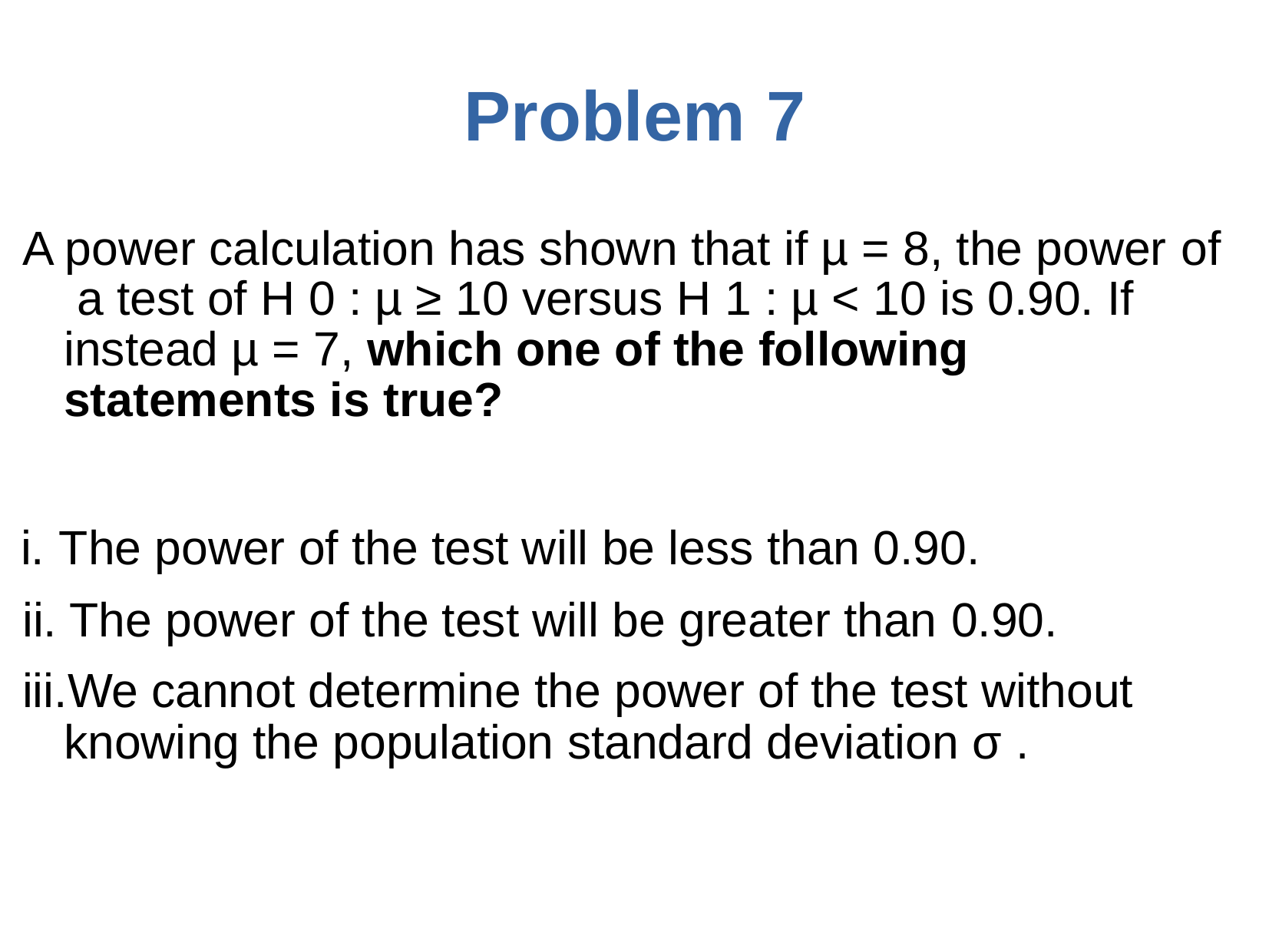

# Problem	7
A power calculation has shown that if µ = 8, the power of  a test of H 0 : µ ≥ 10 versus H 1 : µ < 10 is 0.90. If  instead µ = 7, which one of the following  statements is true?

The power of the test will be less than 0.90.
The power of the test will be greater than 0.90.
We cannot determine the power of the test without  knowing the population standard deviation σ .